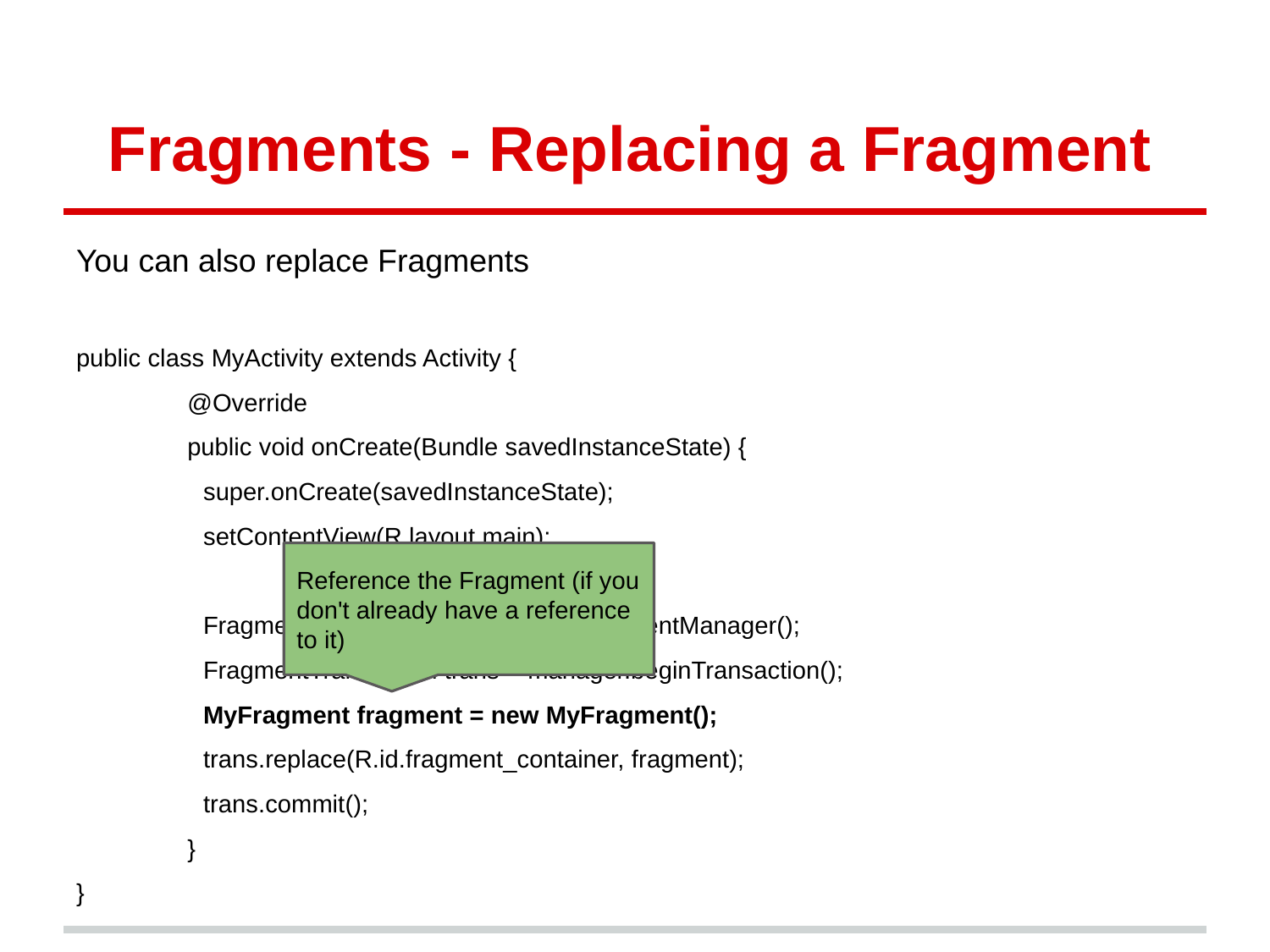

# Fragments - Replacing a Fragment
You can also replace Fragments

public class MyActivity extends Activity {
@Override
public void onCreate(Bundle savedInstanceState) {
super.onCreate(savedInstanceState);
setContentView(R.layout.main);

FragmentManager manager = getFragmentManager();
FragmentTransaction trans = manager.beginTransaction();
MyFragment fragment = new MyFragment();
trans.replace(R.id.fragment_container, fragment);
trans.commit();
}
}

Reference the Fragment (if you don't already have a reference to it)